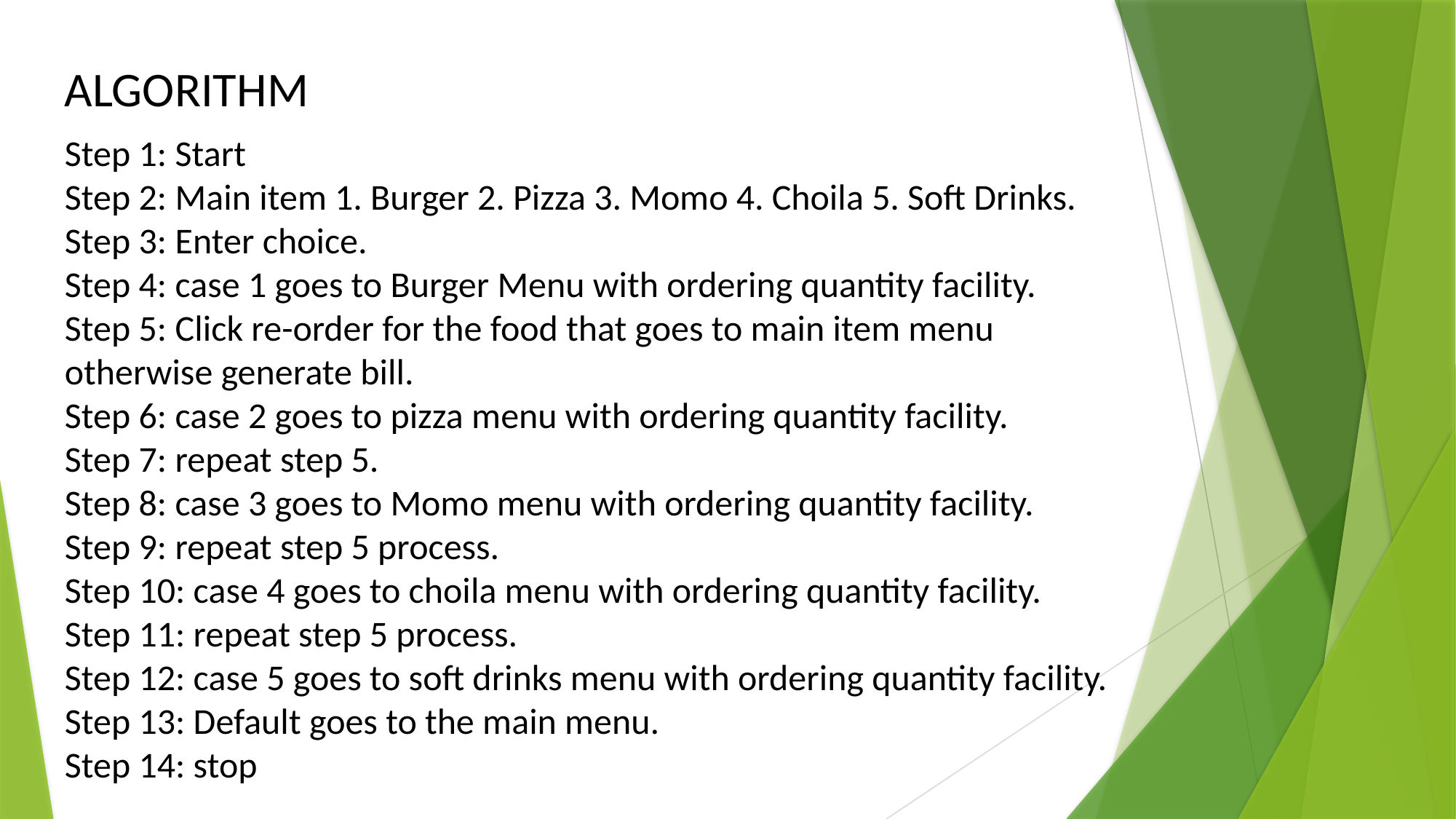

ALGORITHM
Step 1: Start
Step 2: Main item 1. Burger 2. Pizza 3. Momo 4. Choila 5. Soft Drinks.
Step 3: Enter choice.
Step 4: case 1 goes to Burger Menu with ordering quantity facility.
Step 5: Click re-order for the food that goes to main item menu otherwise generate bill.
Step 6: case 2 goes to pizza menu with ordering quantity facility.
Step 7: repeat step 5.
Step 8: case 3 goes to Momo menu with ordering quantity facility.
Step 9: repeat step 5 process.
Step 10: case 4 goes to choila menu with ordering quantity facility.
Step 11: repeat step 5 process.
Step 12: case 5 goes to soft drinks menu with ordering quantity facility.
Step 13: Default goes to the main menu.
Step 14: stop